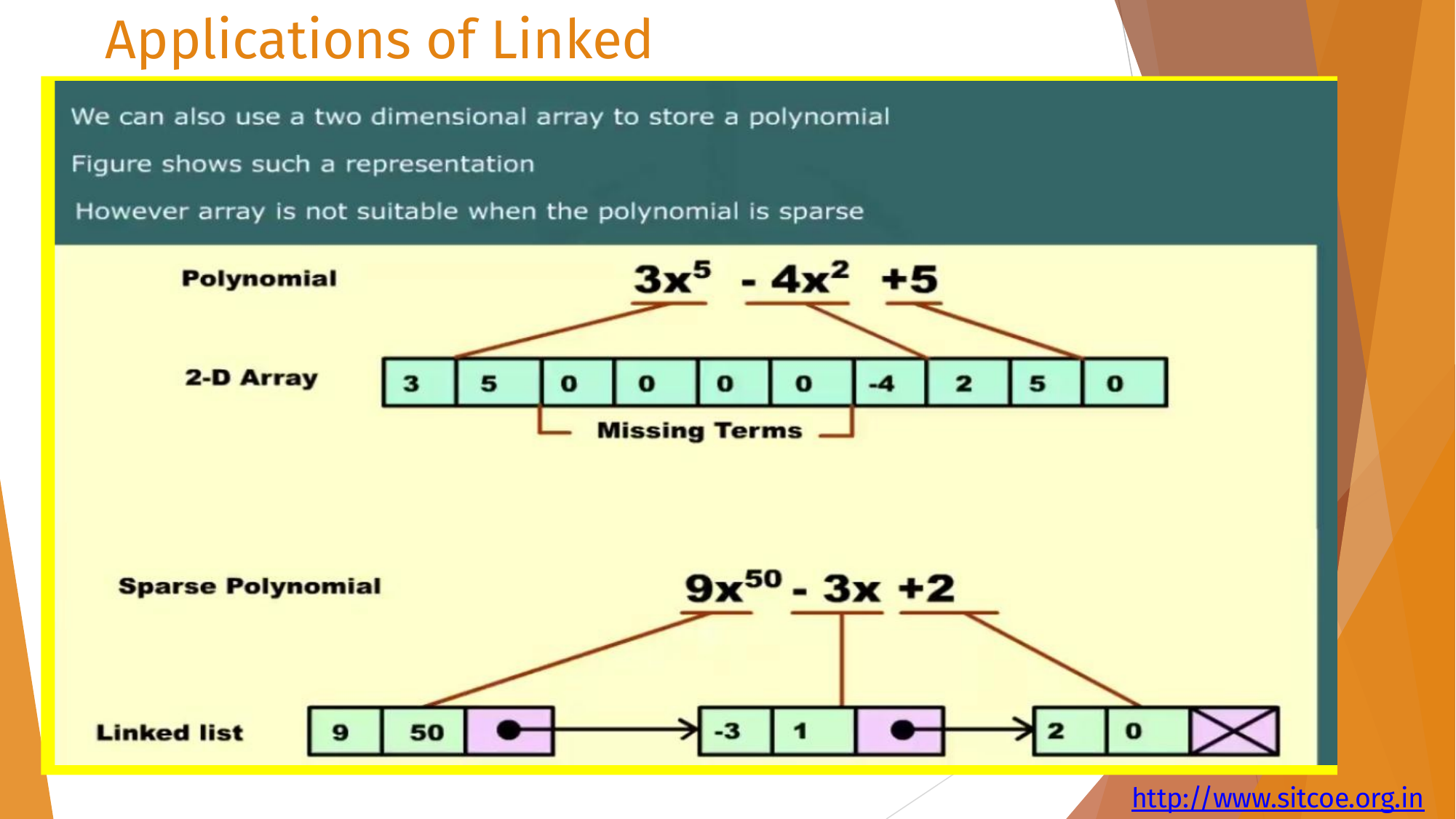

# Applications of Linked List

47
http://www.sitcoe.org.in